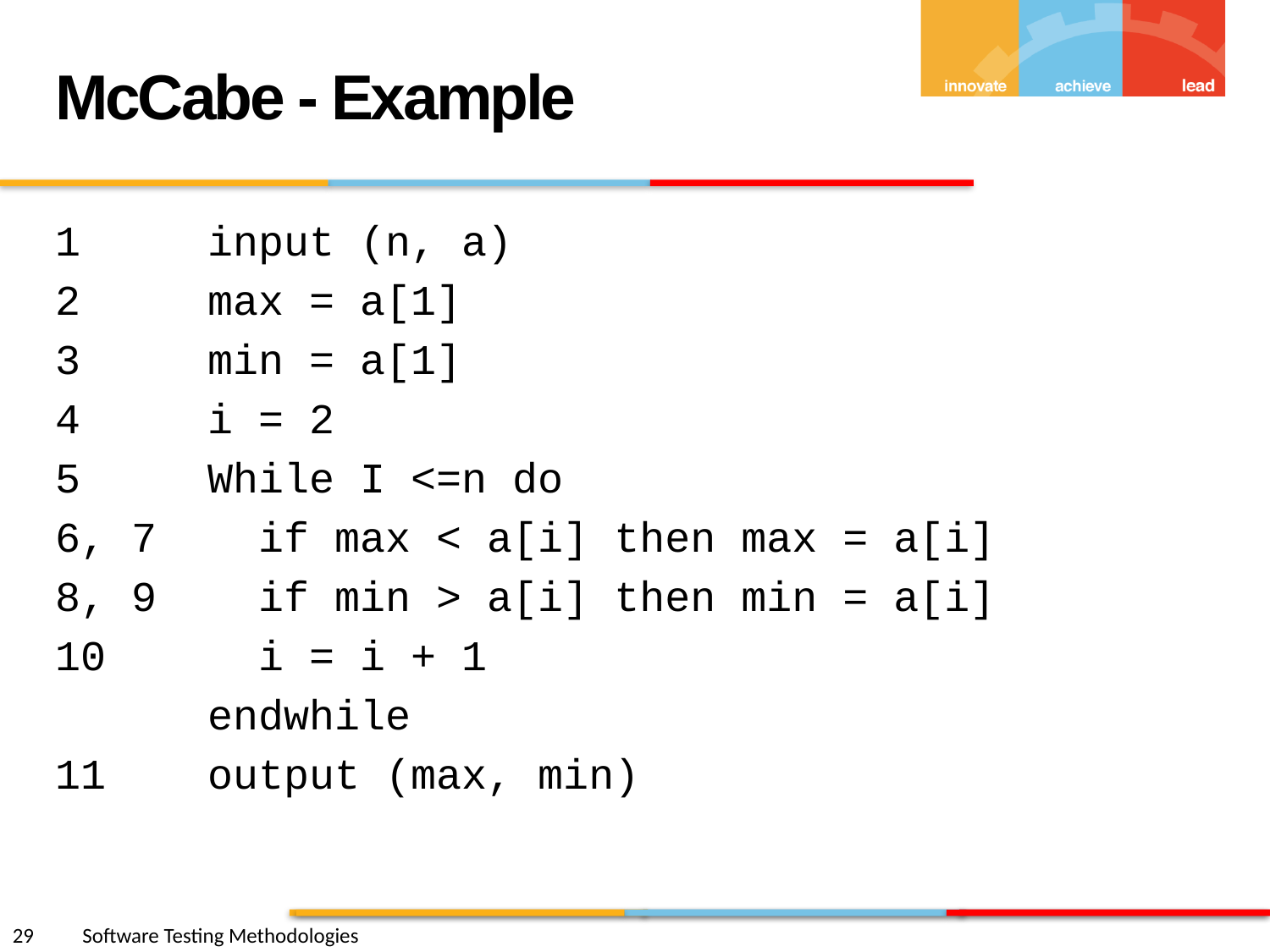

McCabe - Example
1     input (n, a)
2     max = a[1]
3     min = a[1]
4     i = 2
5     While I <=n do
6, 7    if max < a[i] then max = a[i]
8, 9    if min > a[i] then min = a[i]
10      i = i + 1
      endwhile
11    output (max, min)